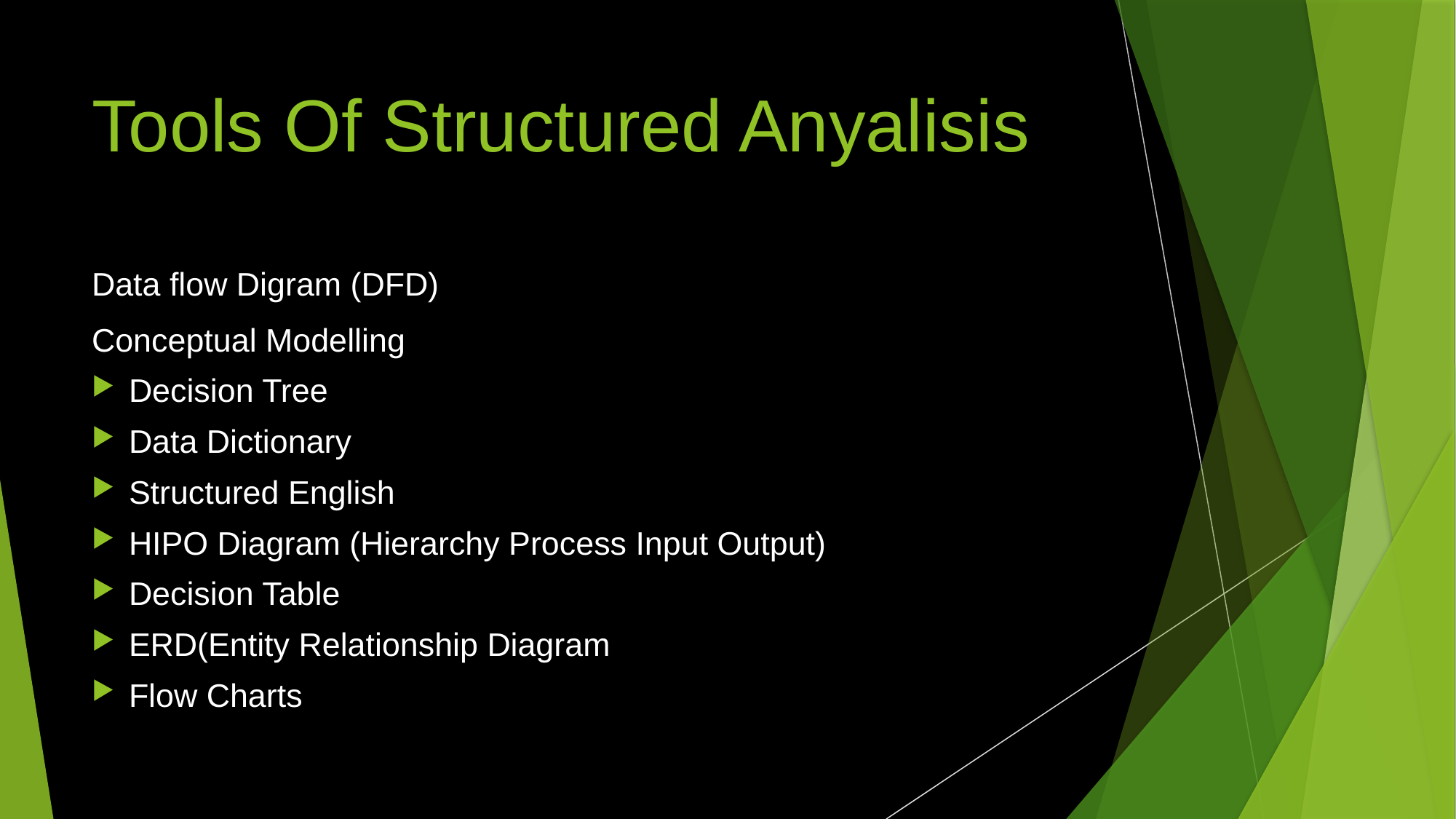

# Tools Of Structured Anyalisis
Data flow Digram (DFD)
Conceptual Modelling
Decision Tree
Data Dictionary
Structured English
HIPO Diagram (Hierarchy Process Input Output)
Decision Table
ERD(Entity Relationship Diagram
Flow Charts